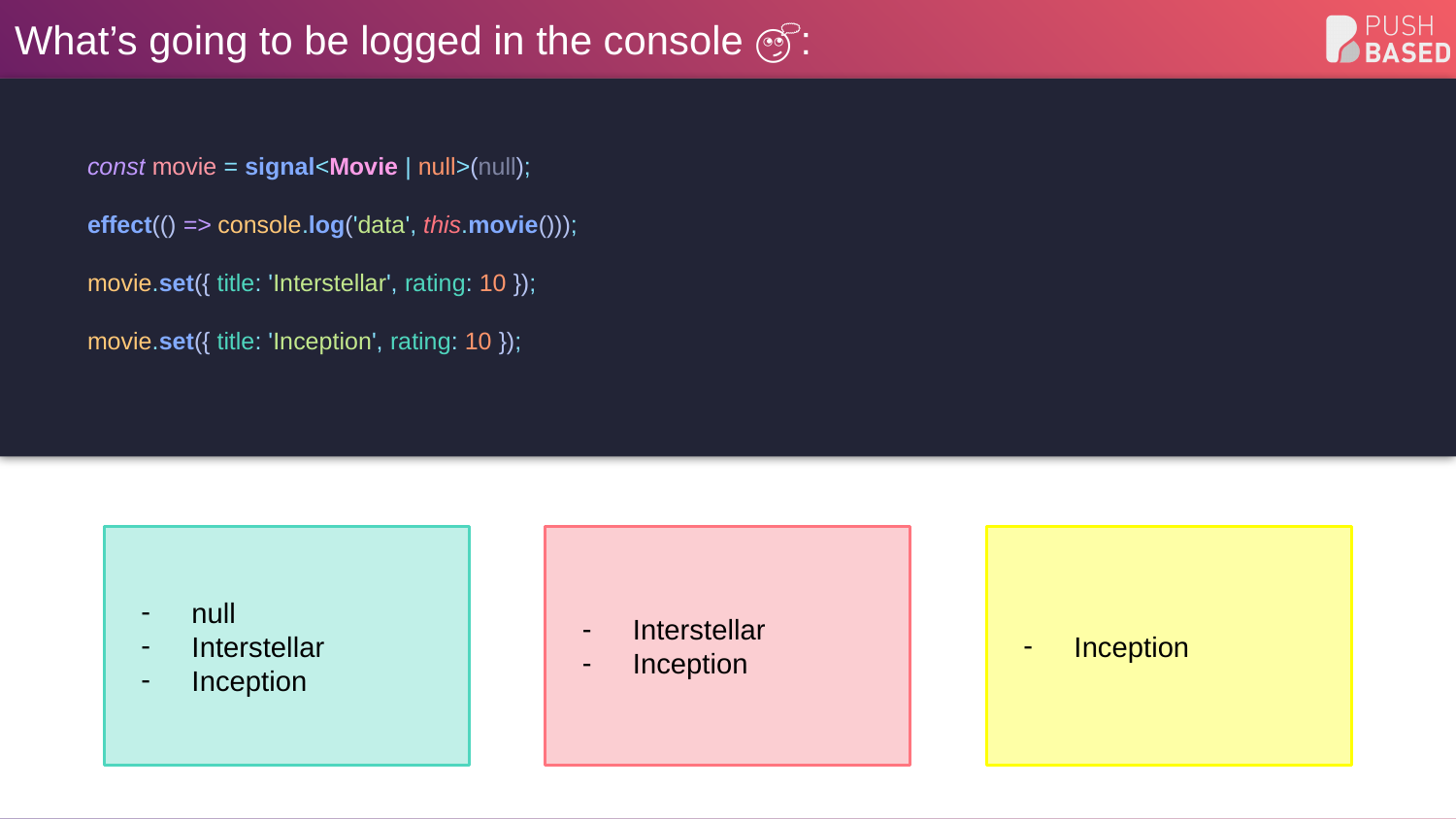

# What’s going to be logged in the console 🤔:

const movie = signal<Movie | null>(null);
effect(() => console.log('data', this.movie()));
movie.set({ title: 'Interstellar', rating: 10 });
movie.set({ title: 'Inception', rating: 10 });

null
Interstellar
Inception
Interstellar
Inception
Inception